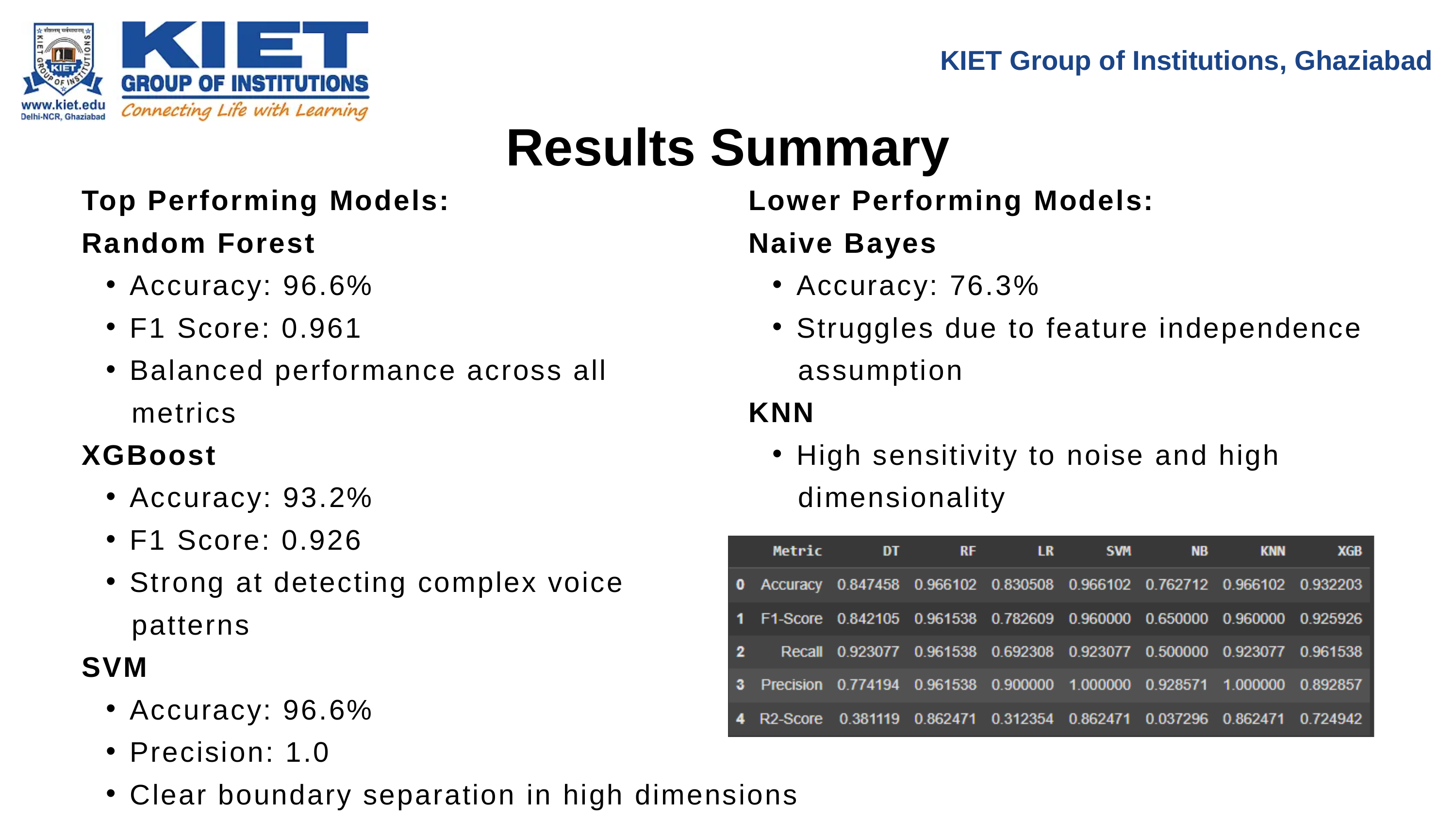

KIET Group of Institutions, Ghaziabad
Results Summary
Top Performing Models:
Random Forest
Accuracy: 96.6%
F1 Score: 0.961
Balanced performance across all
     metrics
XGBoost
Accuracy: 93.2%
F1 Score: 0.926
Strong at detecting complex voice
     patterns
SVM
Accuracy: 96.6%
Precision: 1.0
Clear boundary separation in high dimensions
Lower Performing Models:
Naive Bayes
Accuracy: 76.3%
Struggles due to feature independence
     assumption
KNN
High sensitivity to noise and high
     dimensionality